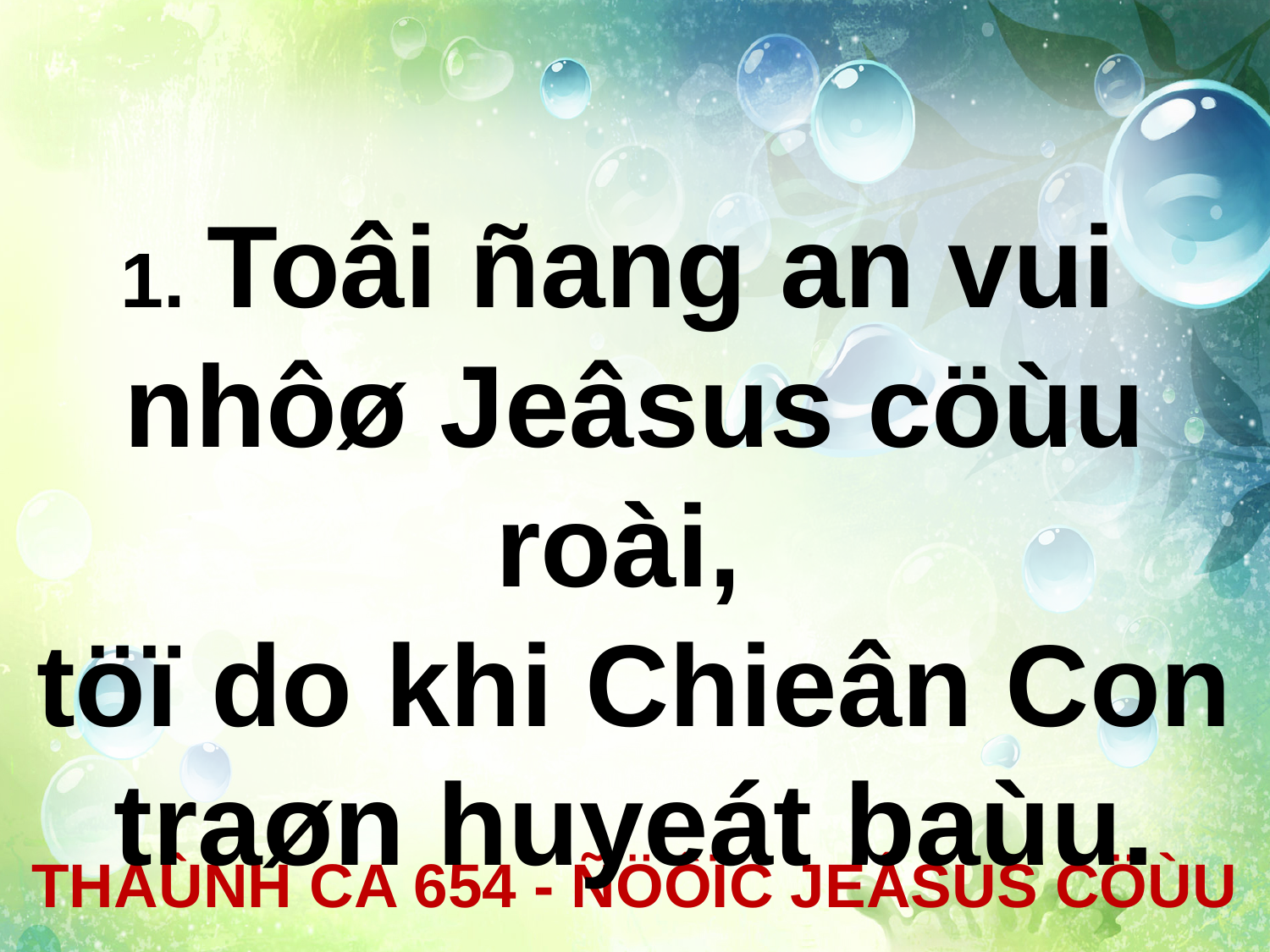

1. Toâi ñang an vui
nhôø Jeâsus cöùu roài,
töï do khi Chieân Con traøn huyeát baùu.
THAÙNH CA 654 - ÑÖÔÏC JEÂSUS CÖÙU